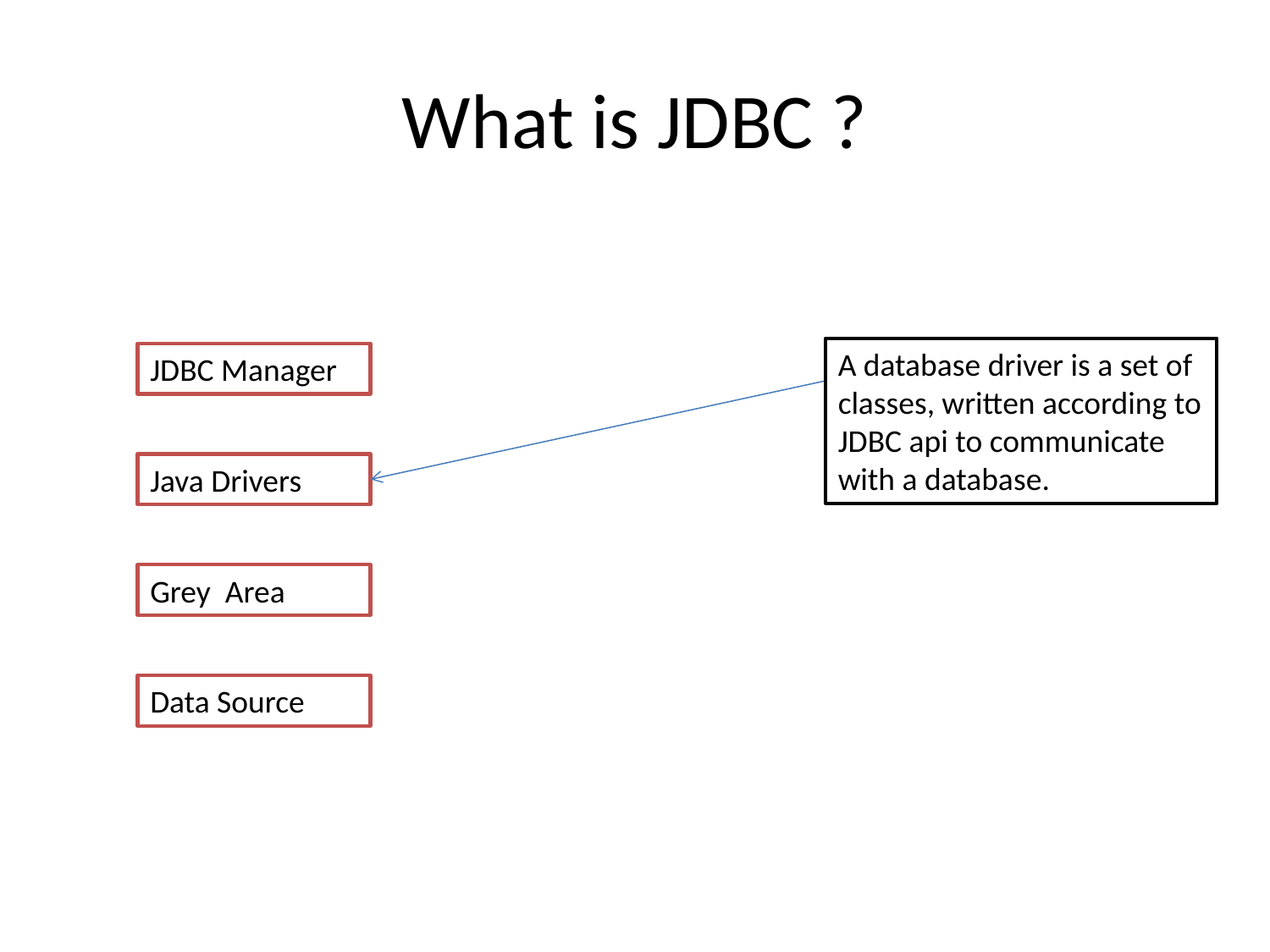

# What is JDBC ?
A database driver is a set of classes, written according to JDBC api to communicate with a database.
JDBC Manager
Java Drivers
Grey  Area
Data Source